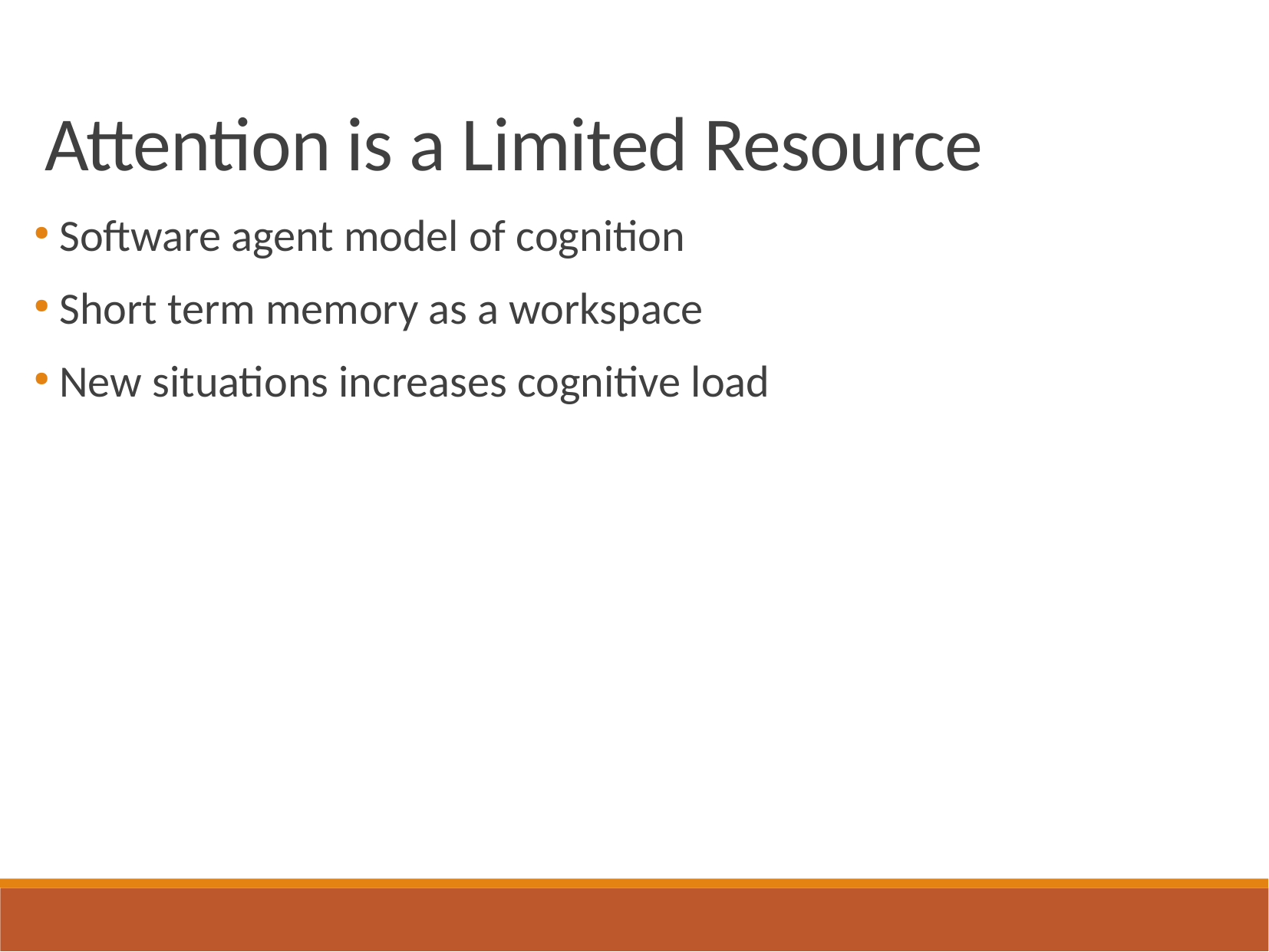

Attention is a Limited Resource
 Software agent model of cognition
 Short term memory as a workspace
 New situations increases cognitive load